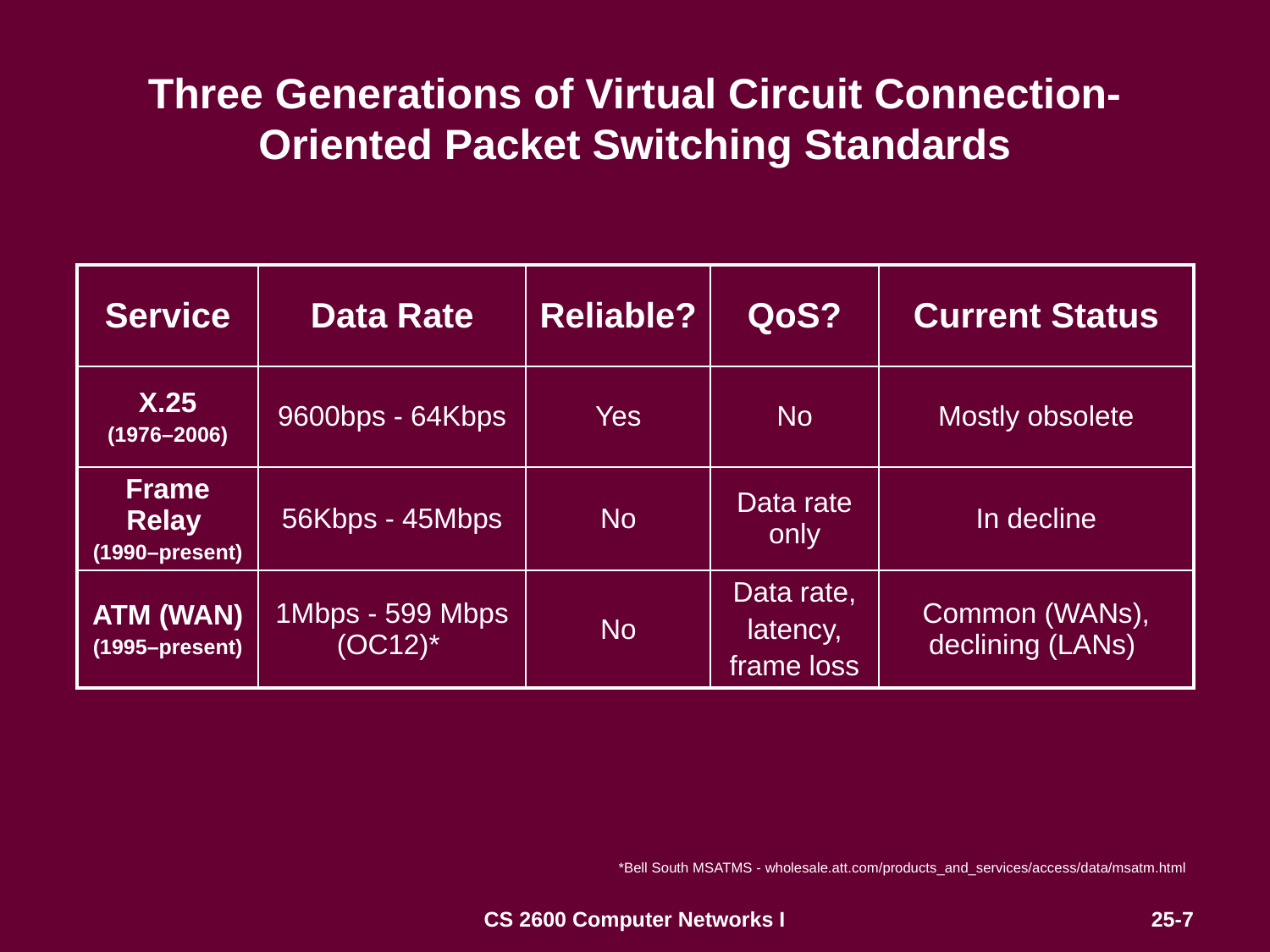

# Three Generations of Virtual Circuit Connection-Oriented Packet Switching Standards
| Service | Data Rate | Reliable? | QoS? | Current Status |
| --- | --- | --- | --- | --- |
| X.25 (1976–2006) | 9600bps - 64Kbps | Yes | No | Mostly obsolete |
| Frame Relay (1990–present) | 56Kbps - 45Mbps | No | Data rate only | In decline |
| ATM (WAN) (1995–present) | 1Mbps - 599 Mbps (OC12)\* | No | Data rate, latency, frame loss | Common (WANs), declining (LANs) |
*Bell South MSATMS - wholesale.att.com/products_and_services/access/data/msatm.html
CS 2600 Computer Networks I
25-7